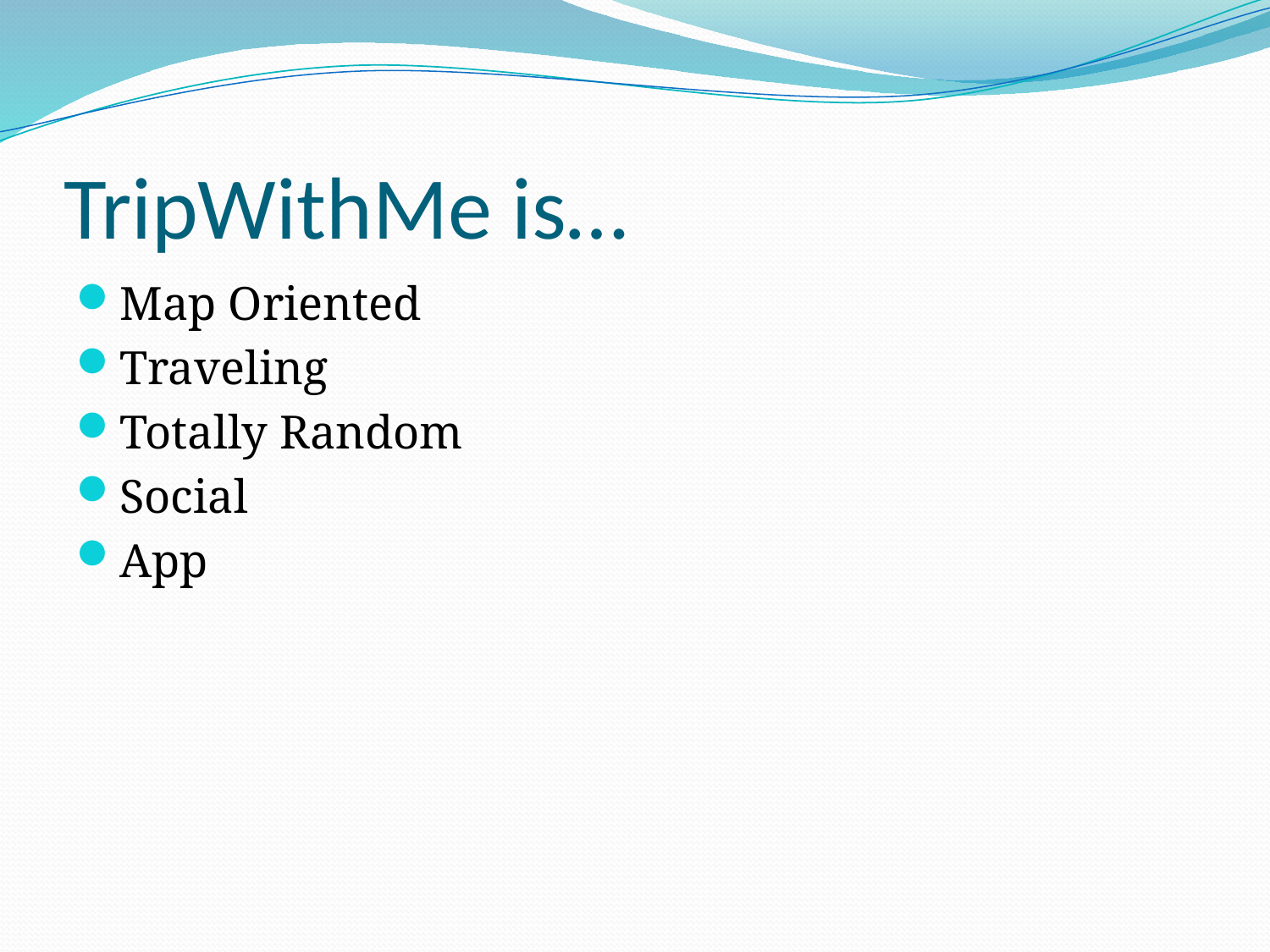

# TripWithMe is…
Map Oriented
Traveling
Totally Random
Social
App